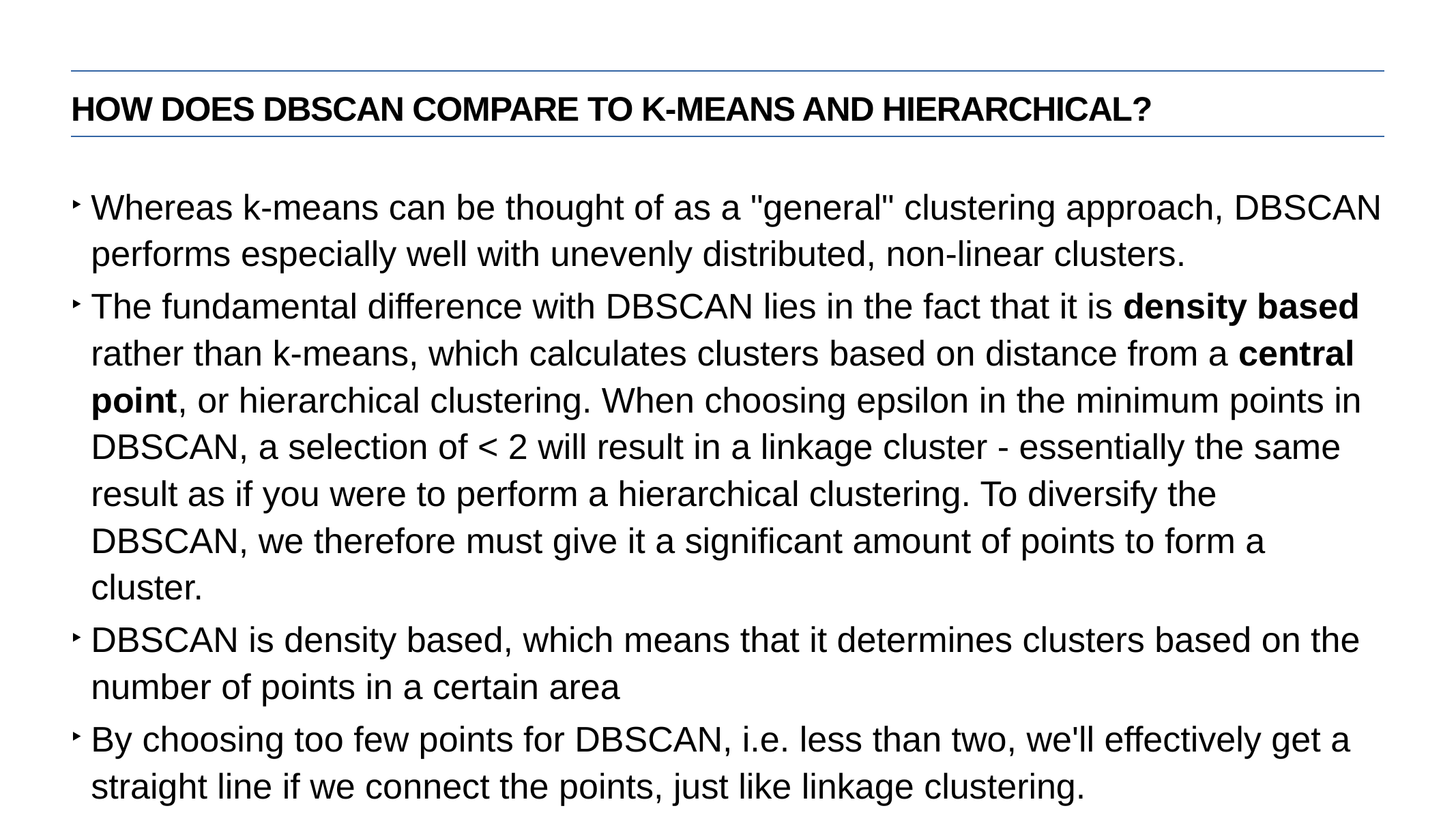

HOW DOES DBSCAN COMPARE TO K-Means and hierarchical?

Whereas k-means can be thought of as a "general" clustering approach, DBSCAN performs especially well with unevenly distributed, non-linear clusters.
The fundamental difference with DBSCAN lies in the fact that it is density based rather than k-means, which calculates clusters based on distance from a central point, or hierarchical clustering. When choosing epsilon in the minimum points in DBSCAN, a selection of < 2 will result in a linkage cluster - essentially the same result as if you were to perform a hierarchical clustering. To diversify the DBSCAN, we therefore must give it a significant amount of points to form a cluster.
DBSCAN is density based, which means that it determines clusters based on the number of points in a certain area
By choosing too few points for DBSCAN, i.e. less than two, we'll effectively get a straight line if we connect the points, just like linkage clustering.